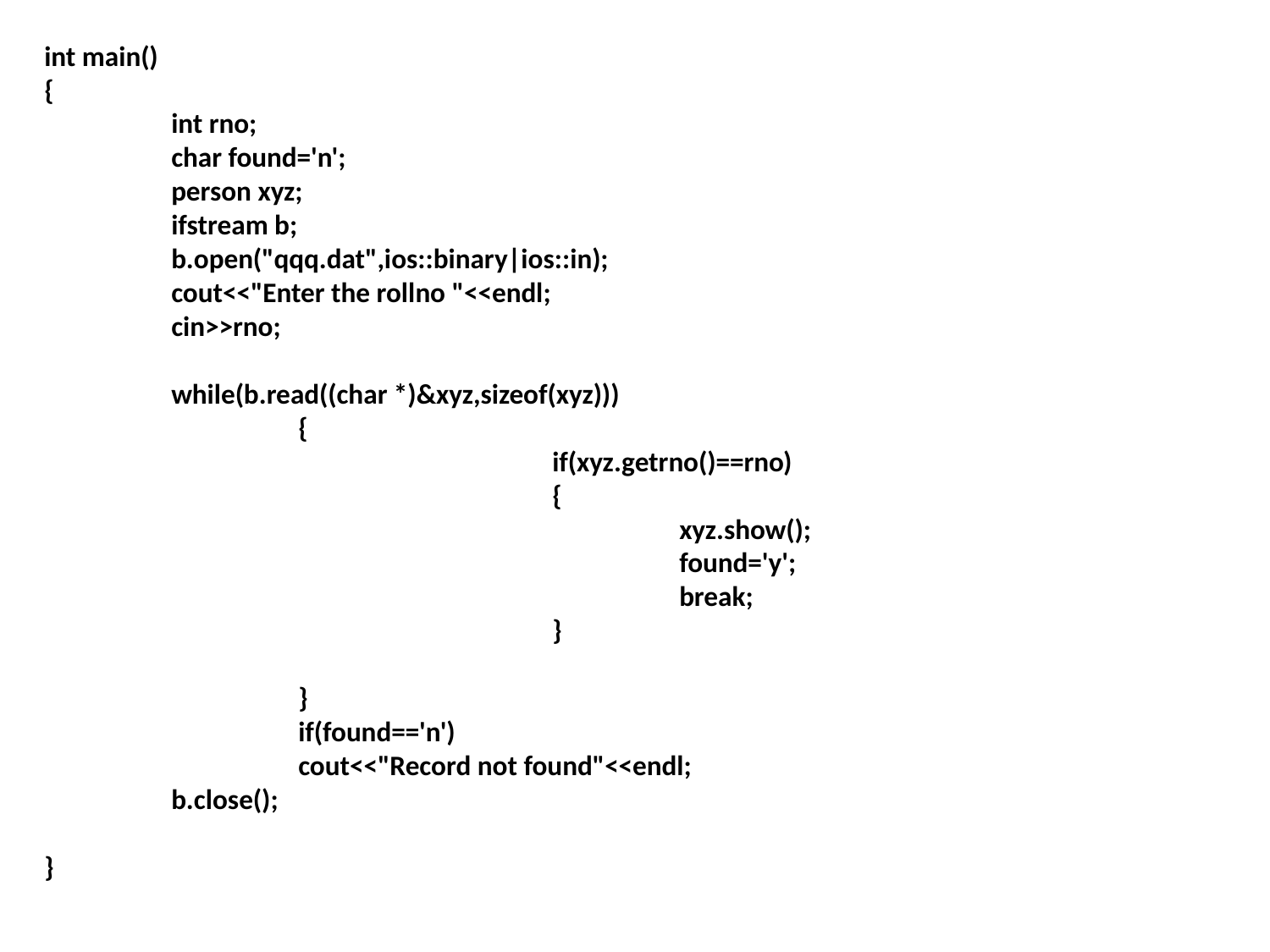

int main()
{
	int rno;
	char found='n';
	person xyz;
	ifstream b;
	b.open("qqq.dat",ios::binary|ios::in);
	cout<<"Enter the rollno "<<endl;
	cin>>rno;

	while(b.read((char *)&xyz,sizeof(xyz)))
		{
				if(xyz.getrno()==rno)
				{
					xyz.show();
					found='y';
					break;
				}

		}
		if(found=='n')
		cout<<"Record not found"<<endl;
	b.close();

}